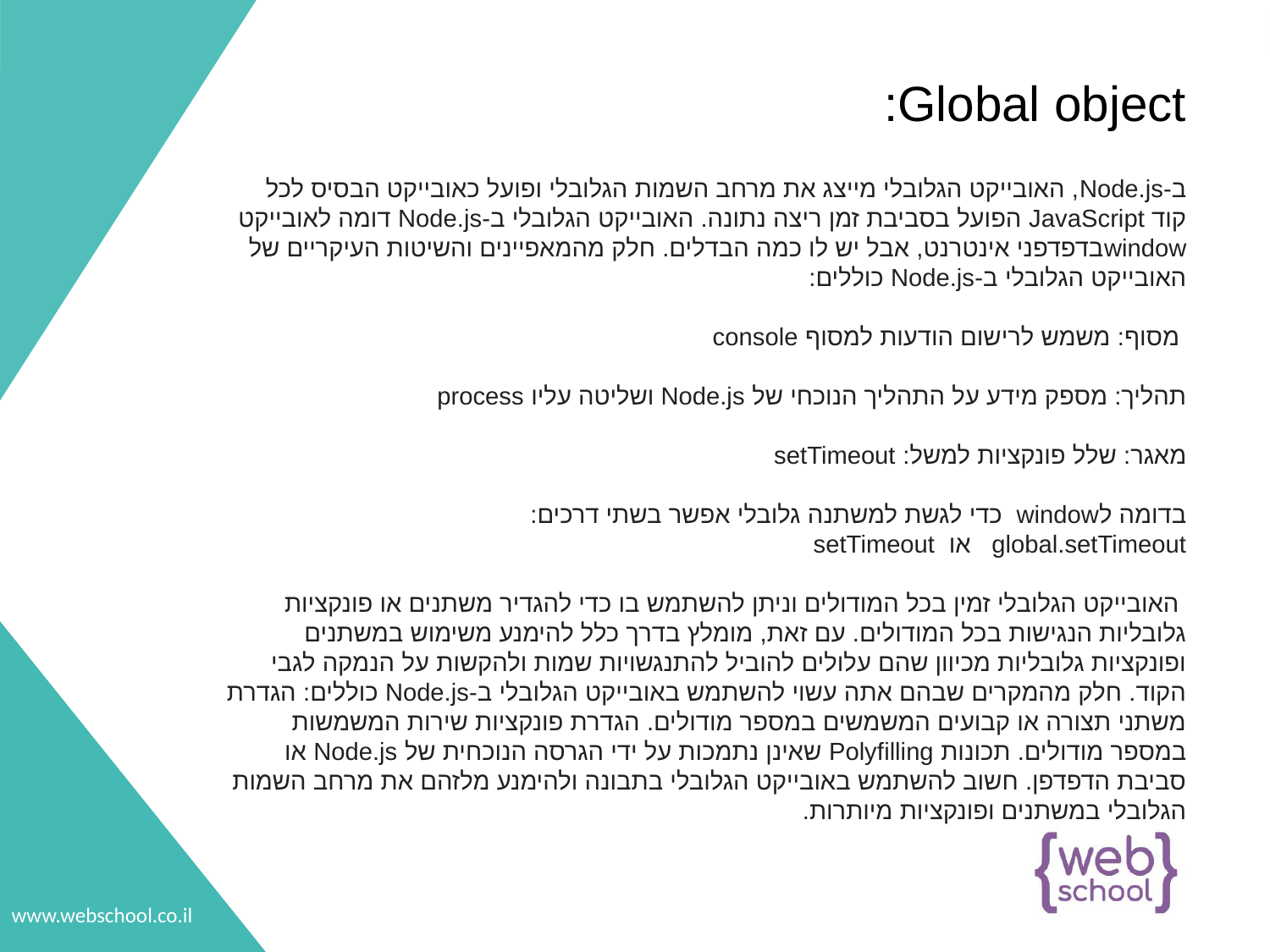

Global object:

ב-Node.js, האובייקט הגלובלי מייצג את מרחב השמות הגלובלי ופועל כאובייקט הבסיס לכל קוד JavaScript הפועל בסביבת זמן ריצה נתונה. האובייקט הגלובלי ב-Node.js דומה לאובייקט windowבדפדפני אינטרנט, אבל יש לו כמה הבדלים. חלק מהמאפיינים והשיטות העיקריים של האובייקט הגלובלי ב-Node.js כוללים:

 מסוף: משמש לרישום הודעות למסוף console

תהליך: מספק מידע על התהליך הנוכחי של Node.js ושליטה עליו process

מאגר: שלל פונקציות למשל: setTimeout

בדומה לwindow  כדי לגשת למשתנה גלובלי אפשר בשתי דרכים:
global.setTimeout   או  setTimeout

 האובייקט הגלובלי זמין בכל המודולים וניתן להשתמש בו כדי להגדיר משתנים או פונקציות גלובליות הנגישות בכל המודולים. עם זאת, מומלץ בדרך כלל להימנע משימוש במשתנים ופונקציות גלובליות מכיוון שהם עלולים להוביל להתנגשויות שמות ולהקשות על הנמקה לגבי הקוד. חלק מהמקרים שבהם אתה עשוי להשתמש באובייקט הגלובלי ב-Node.js כוללים: הגדרת משתני תצורה או קבועים המשמשים במספר מודולים. הגדרת פונקציות שירות המשמשות במספר מודולים. תכונות Polyfilling שאינן נתמכות על ידי הגרסה הנוכחית של Node.js או סביבת הדפדפן. חשוב להשתמש באובייקט הגלובלי בתבונה ולהימנע מלזהם את מרחב השמות הגלובלי במשתנים ופונקציות מיותרות.